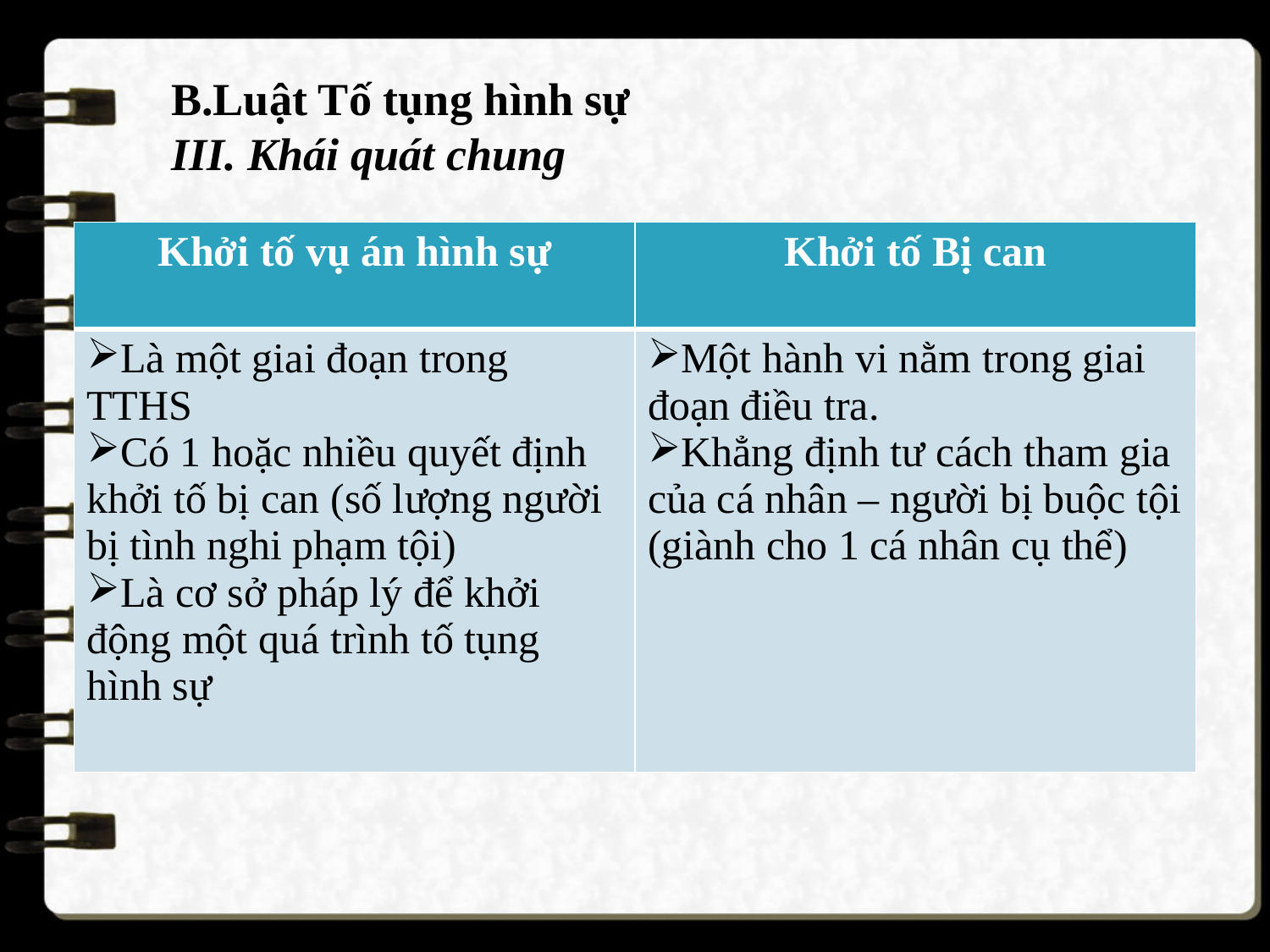

B.Luật Tố tụng hình sự
III. Khái quát chung

| Khởi tố vụ án hình sự | Khởi tố Bị can |
| --- | --- |
| Là một giai đoạn trong TTHS Có 1 hoặc nhiều quyết định khởi tố bị can (số lượng người bị tình nghi phạm tội) Là cơ sở pháp lý để khởi động một quá trình tố tụng hình sự | Một hành vi nằm trong giai đoạn điều tra. Khẳng định tư cách tham gia của cá nhân – người bị buộc tội (giành cho 1 cá nhân cụ thể) |